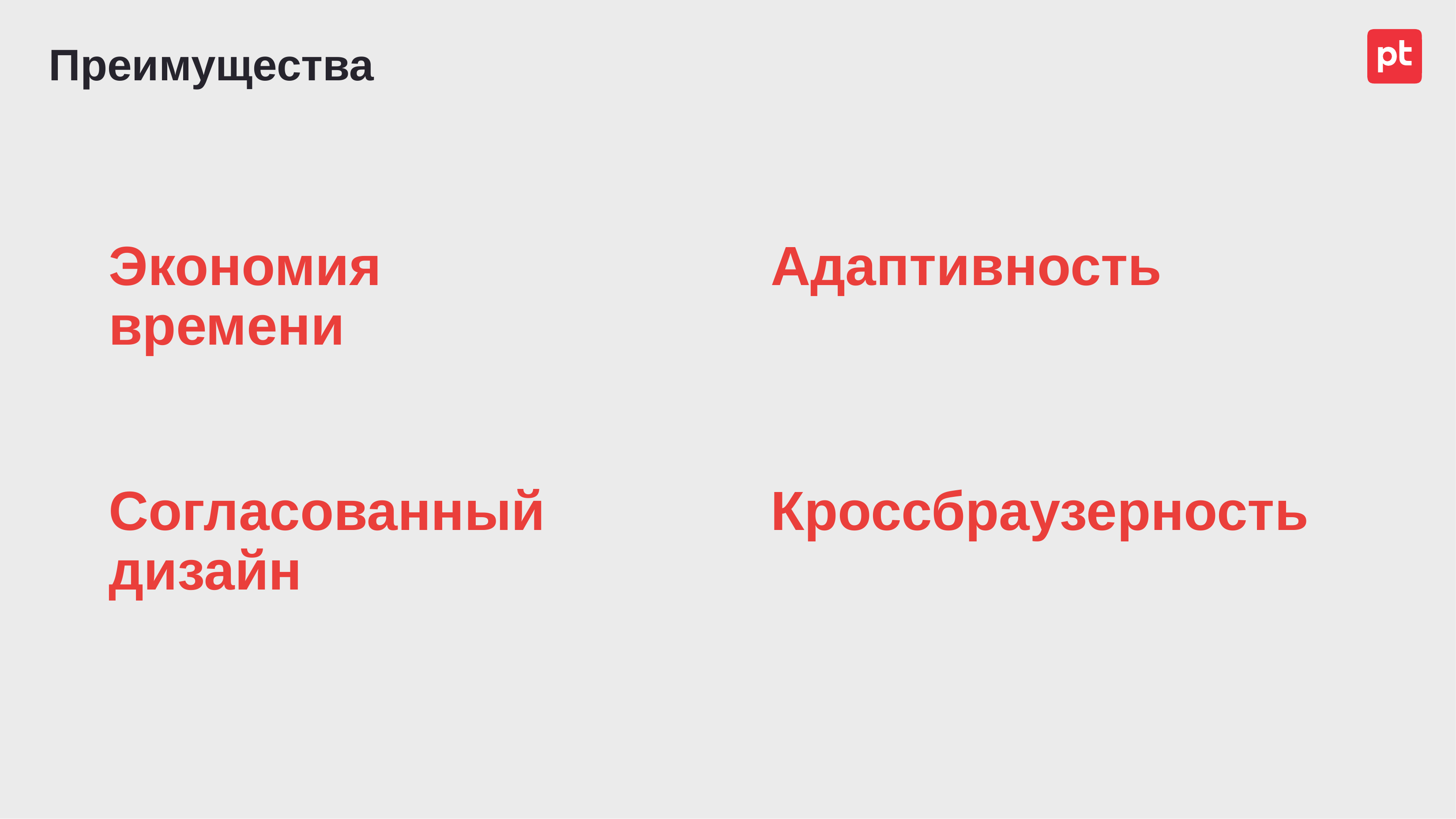

# Преимущества
Экономия времени
Адаптивность
Согласованный дизайн
Кроссбраузерность